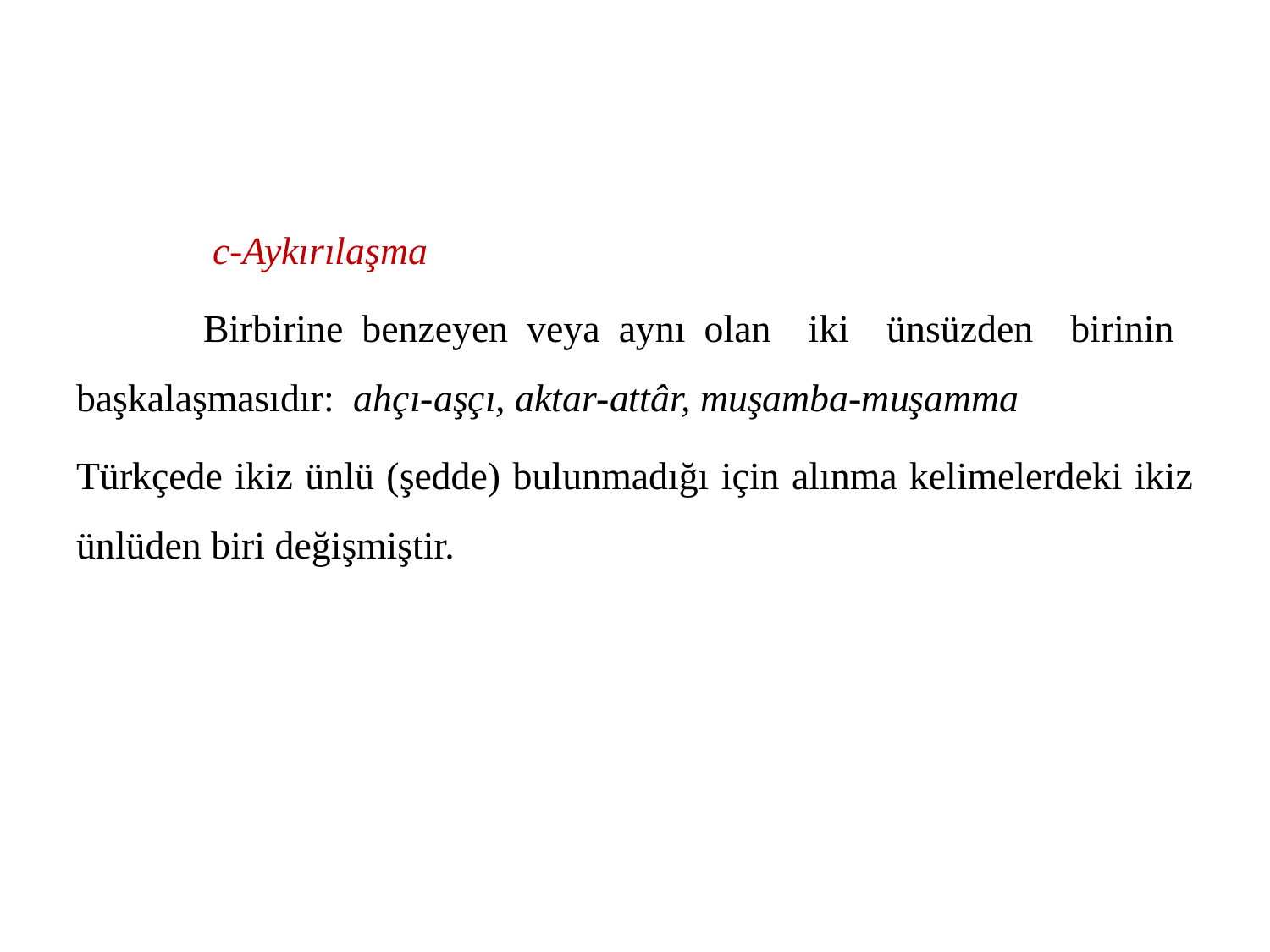

c-Aykırılaşma
	Birbirine benzeyen veya aynı olan  iki  ünsüzden  birinin  başkalaşmasıdır:  ahçı-aşçı, aktar-attâr, muşamba-muşamma
Türkçede ikiz ünlü (şedde) bulunmadığı için alınma kelimelerdeki ikiz ünlüden biri değişmiştir.